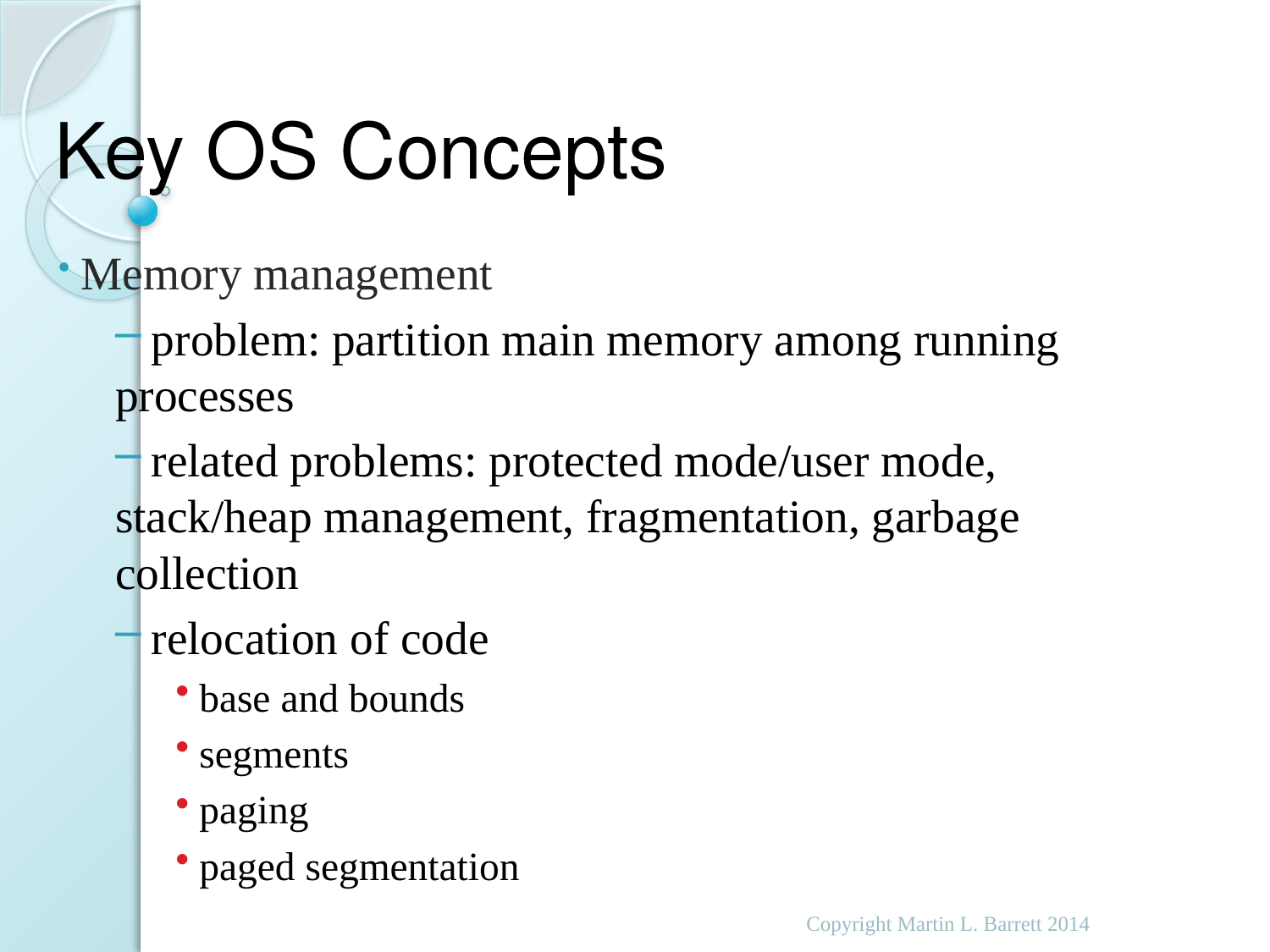

# Key OS Concepts
 Memory management
 problem: partition main memory among running processes
 related problems: protected mode/user mode, stack/heap management, fragmentation, garbage collection
 relocation of code
 base and bounds
 segments
 paging
 paged segmentation
Copyright Martin L. Barrett 2014